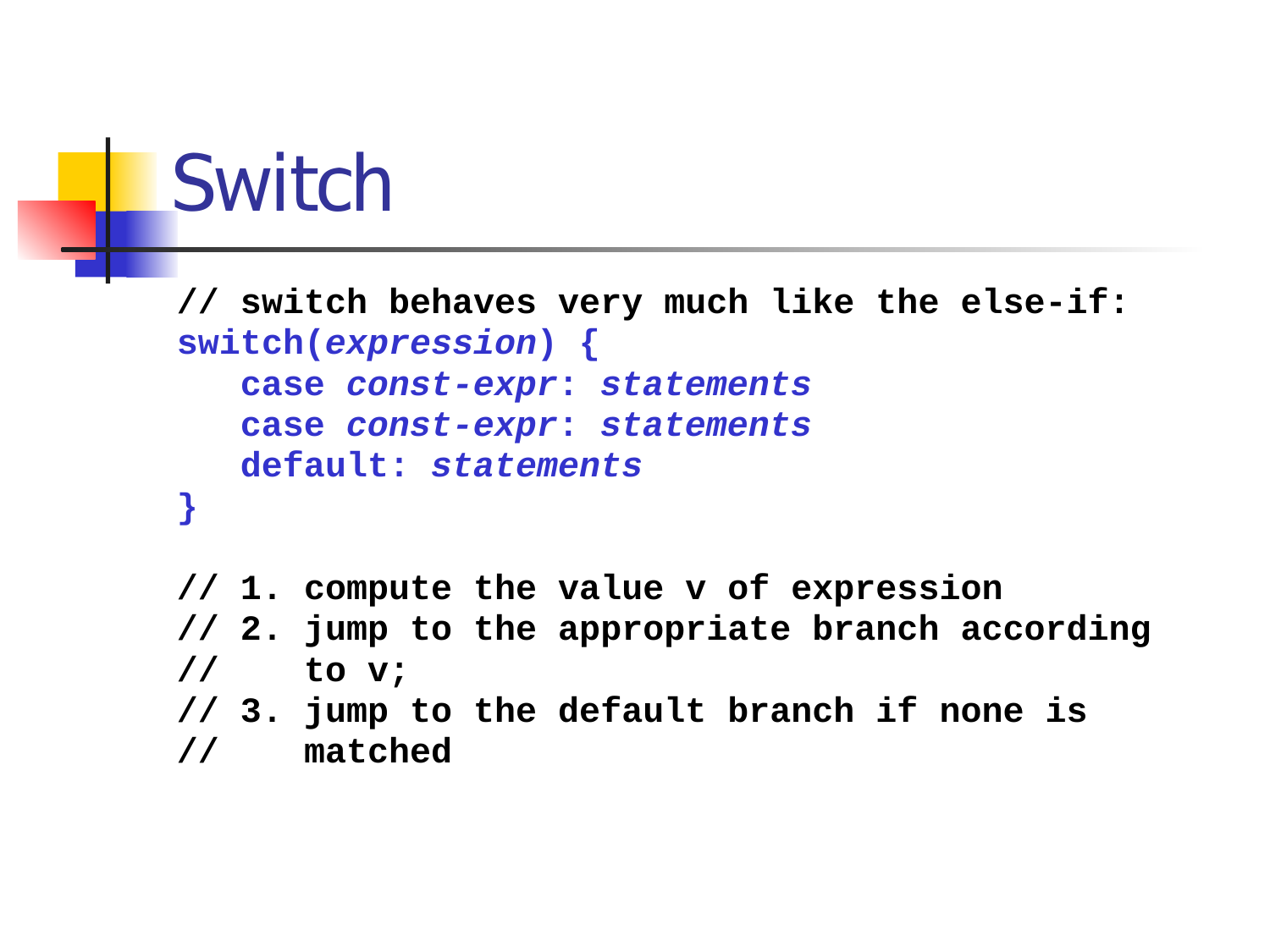

# Switch
// switch behaves very much like the else-if:
switch(expression) {
   case const-expr: statements
   case const-expr: statements
   default: statements
}

// 1. compute the value v of expression
// 2. jump to the appropriate branch according
//    to v;
// 3. jump to the default branch if none is
//    matched